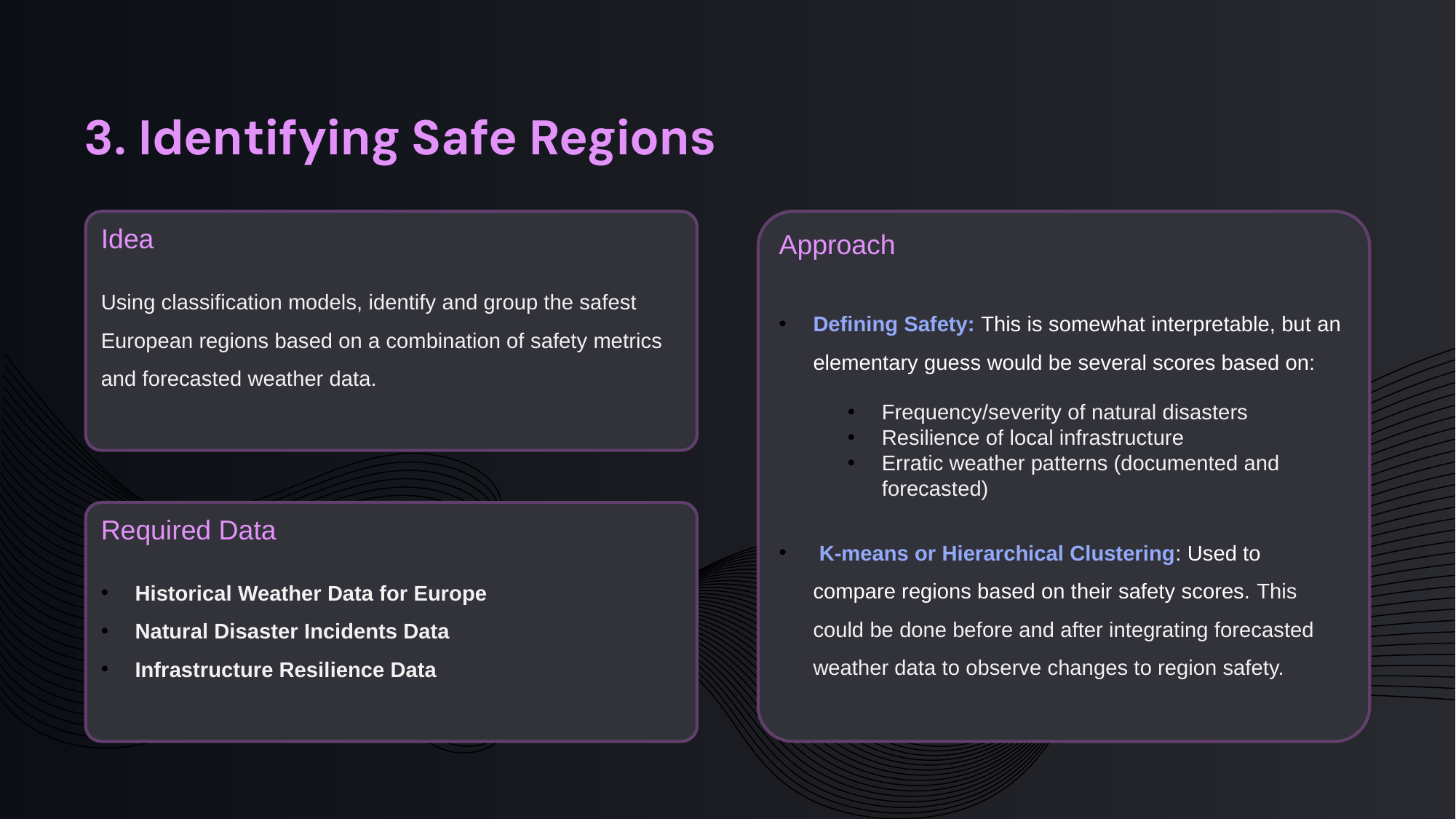

3. Identifying Safe Regions
Approach

Defining Safety: This is somewhat interpretable, but an elementary guess would be several scores based on:

 K-means or Hierarchical Clustering: Used to compare regions based on their safety scores. This could be done before and after integrating forecasted weather data to observe changes to region safety.
Idea

Using classification models, identify and group the safest European regions based on a combination of safety metrics and forecasted weather data.
Frequency/severity of natural disasters
Resilience of local infrastructure
Erratic weather patterns (documented and forecasted)
Required Data

Historical Weather Data for Europe
Natural Disaster Incidents Data
Infrastructure Resilience Data